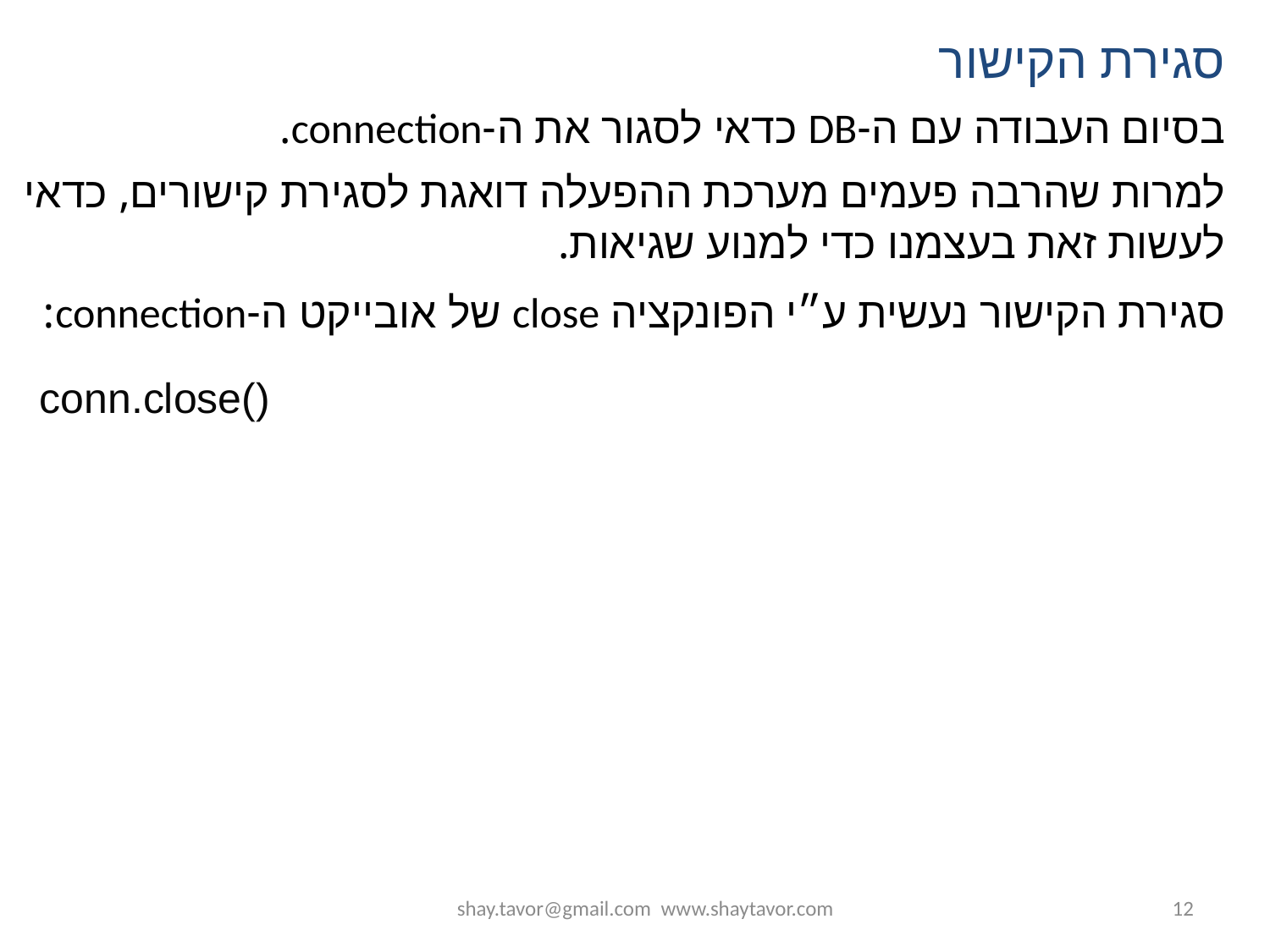

סגירת הקישור
בסיום העבודה עם ה-DB כדאי לסגור את ה-connection.
למרות שהרבה פעמים מערכת ההפעלה דואגת לסגירת קישורים, כדאי לעשות זאת בעצמנו כדי למנוע שגיאות.
סגירת הקישור נעשית ע״י הפונקציה close של אובייקט ה-connection:
conn.close()
shay.tavor@gmail.com  www.shaytavor.com
12